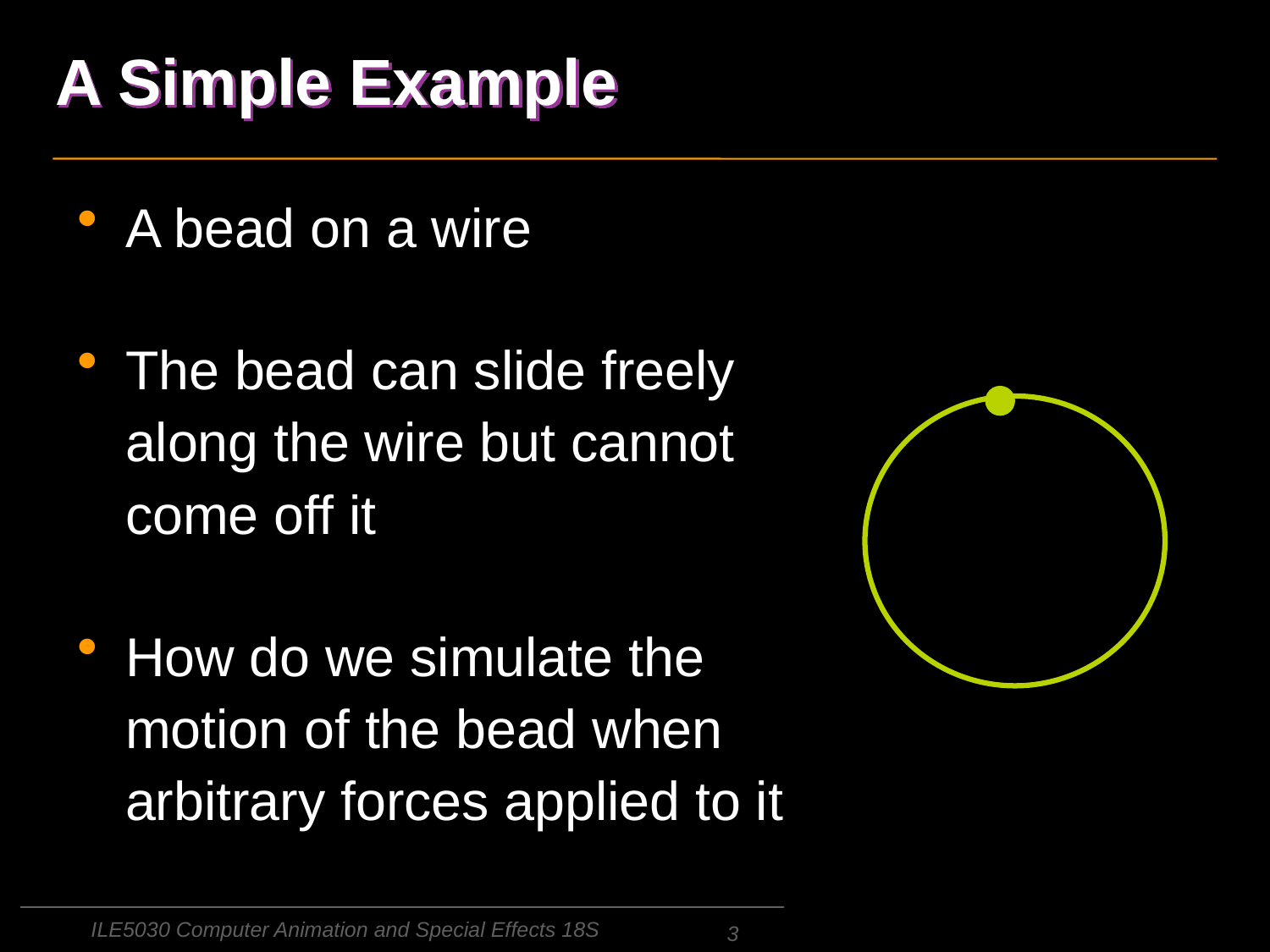

# A Simple Example
A bead on a wire

The bead can slide freely along the wire but cannot come off it

How do we simulate the motion of the bead when arbitrary forces applied to it

ILE5030 Computer Animation and Special Effects 18S
3